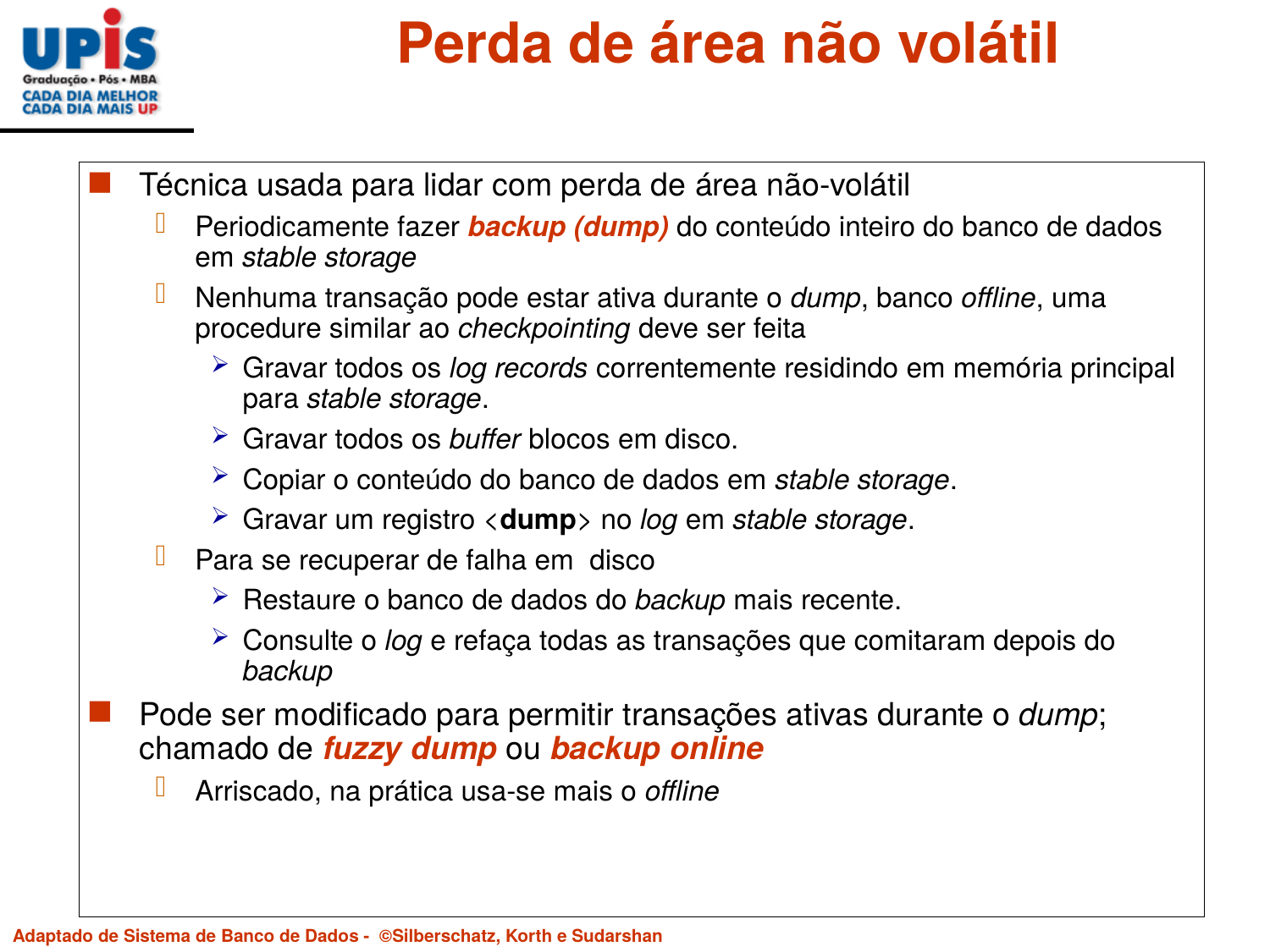

# Perda de área não volátil
Técnica usada para lidar com perda de área não-volátil
Periodicamente fazer backup (dump) do conteúdo inteiro do banco de dados em stable storage
Nenhuma transação pode estar ativa durante o dump, banco offline, uma procedure similar ao checkpointing deve ser feita
Gravar todos os log records correntemente residindo em memória principal para stable storage.
Gravar todos os buffer blocos em disco.
Copiar o conteúdo do banco de dados em stable storage.
Gravar um registro <dump> no log em stable storage.
Para se recuperar de falha em  disco
Restaure o banco de dados do backup mais recente.
Consulte o log e refaça todas as transações que comitaram depois do backup
Pode ser modificado para permitir transações ativas durante o dump;
chamado de fuzzy dump ou backup online
Arriscado, na prática usa-se mais o offline